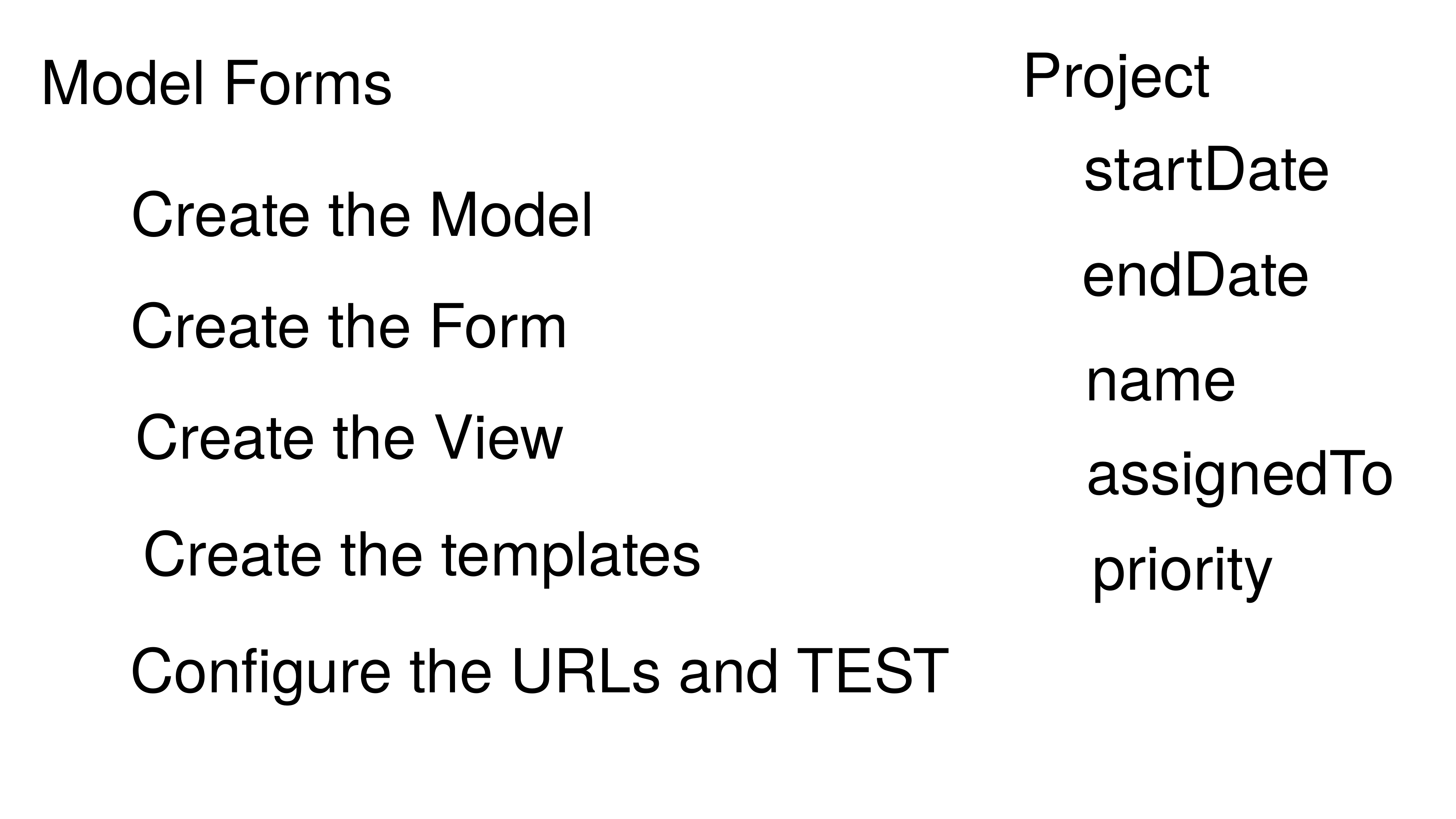

Project
Model Forms
startDate
Create the Model
endDate
Create the Form
name
Create the View
assignedTo
Create the templates
priority
Configure the URLs and TEST